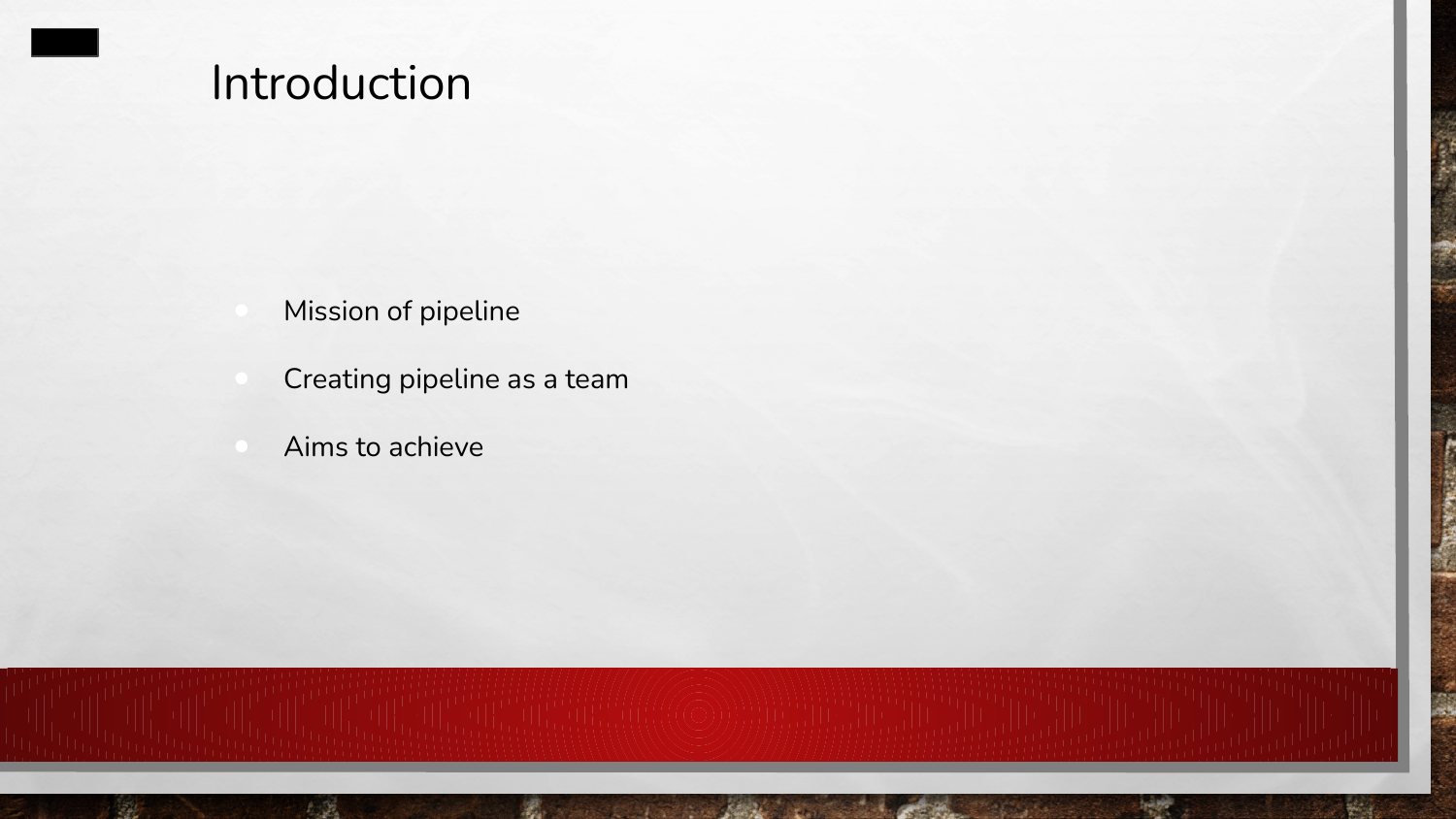

Introduction
Mission of pipeline

Creating pipeline as a team

Aims to achieve